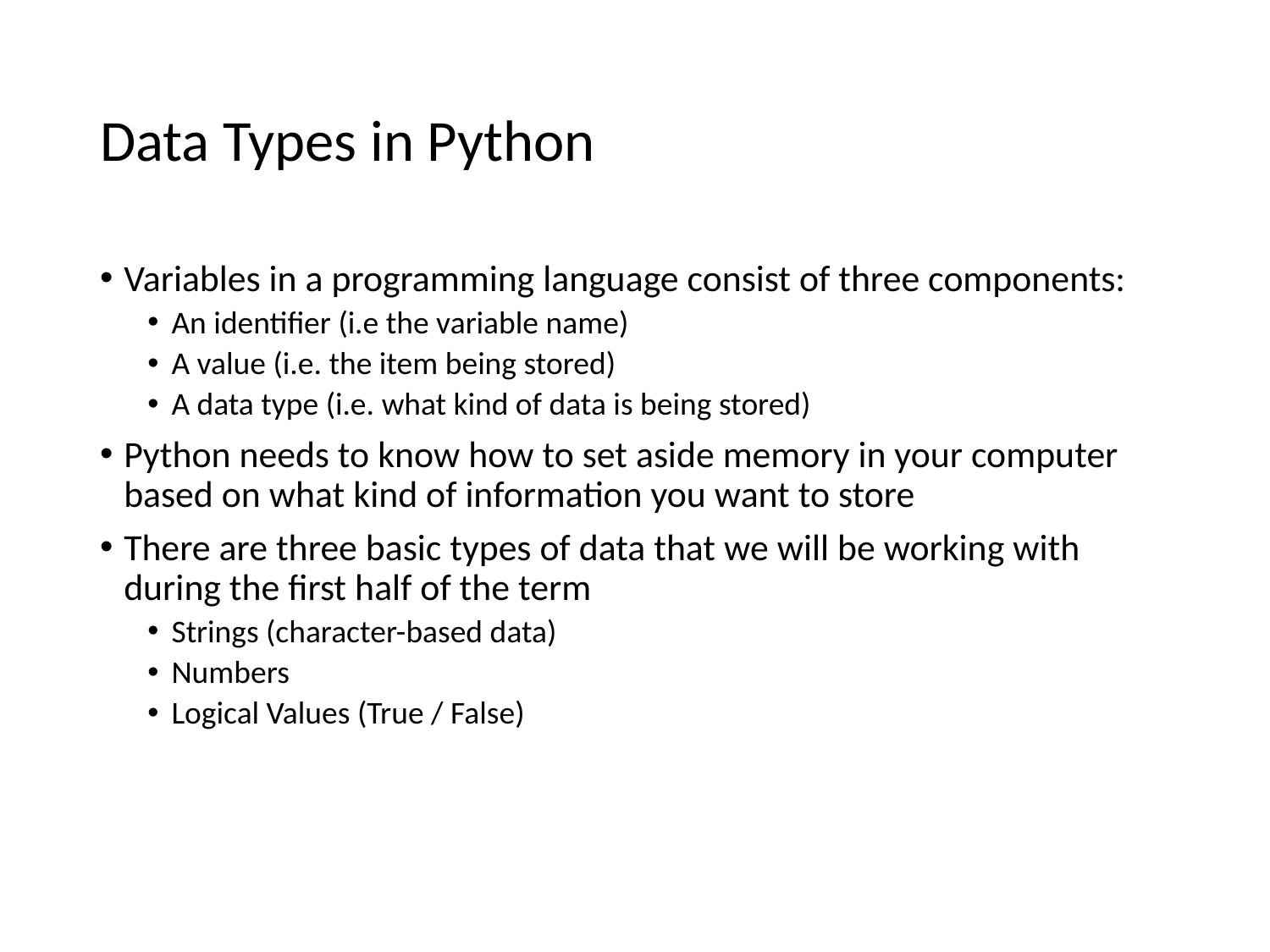

# Data Types in Python
Variables in a programming language consist of three components:
An identifier (i.e the variable name)
A value (i.e. the item being stored)
A data type (i.e. what kind of data is being stored)
Python needs to know how to set aside memory in your computer based on what kind of information you want to store
There are three basic types of data that we will be working with during the first half of the term
Strings (character-based data)
Numbers
Logical Values (True / False)